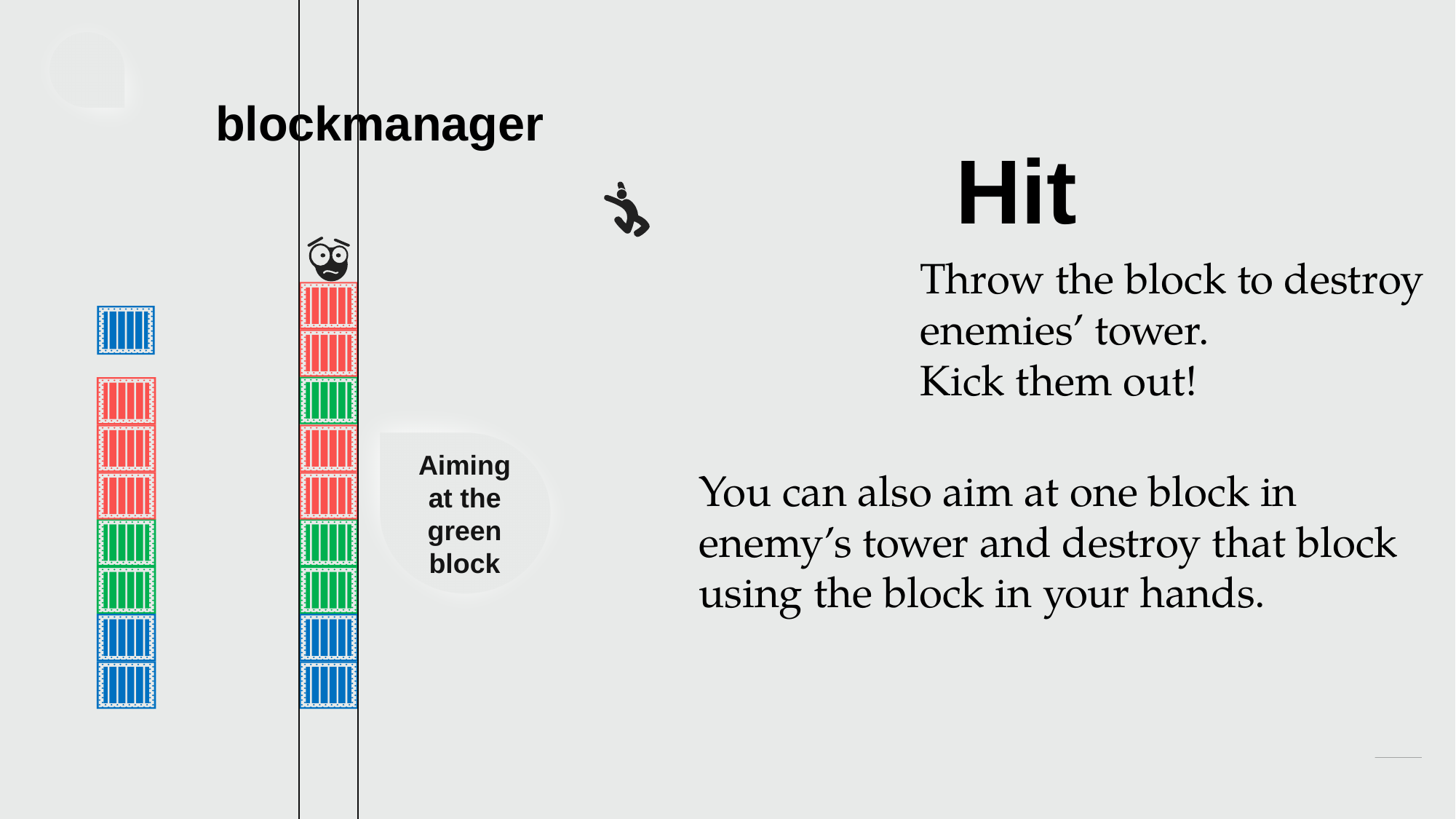

# blockmanager
Hit

Throw the block to destroy enemies’ tower.
Kick them out!

Aiming at the green block

You can also aim at one block in enemy’s tower and destroy that block using the block in your hands.